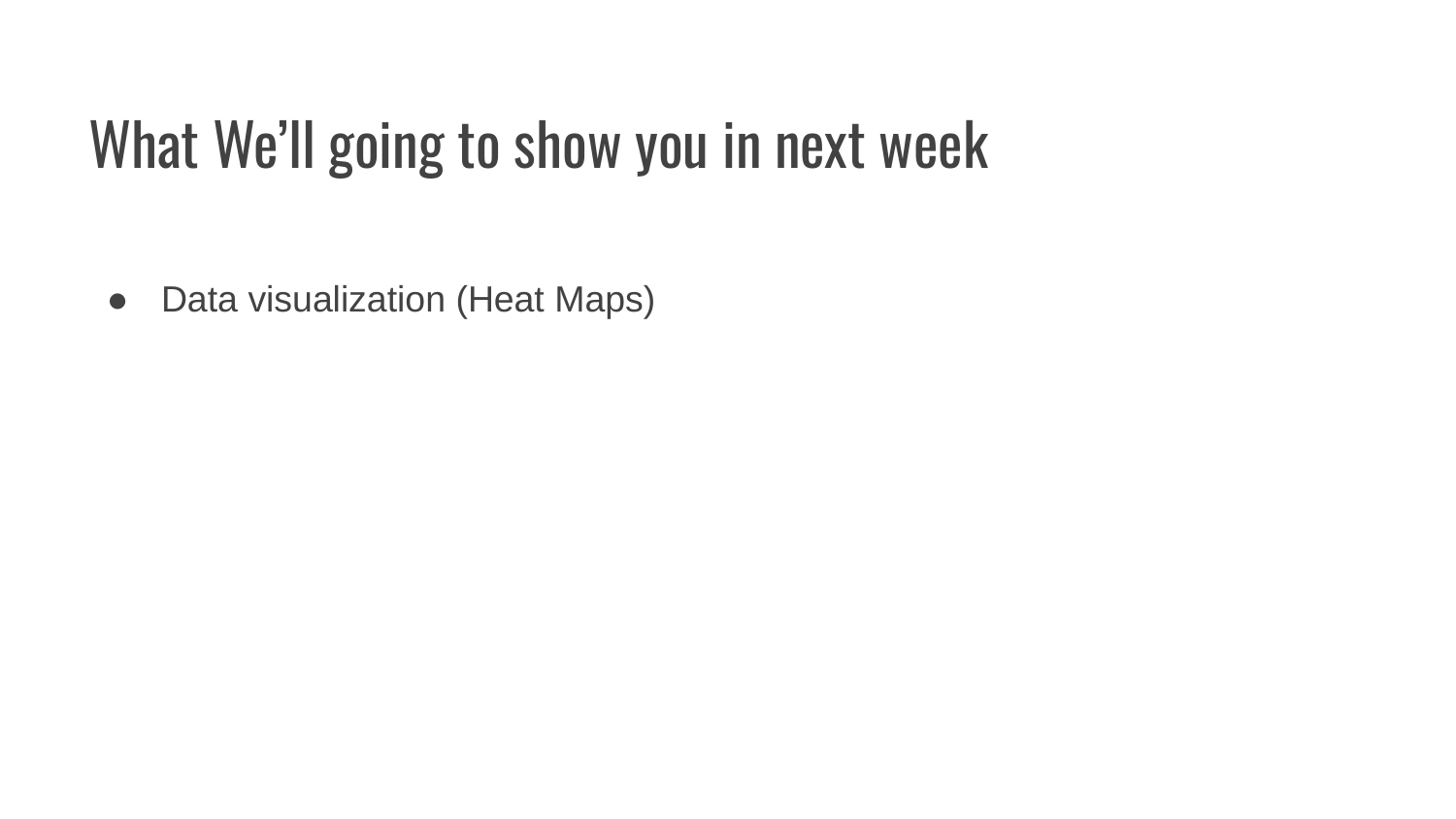

What We’ll going to show you in next week
Data visualization (Heat Maps)